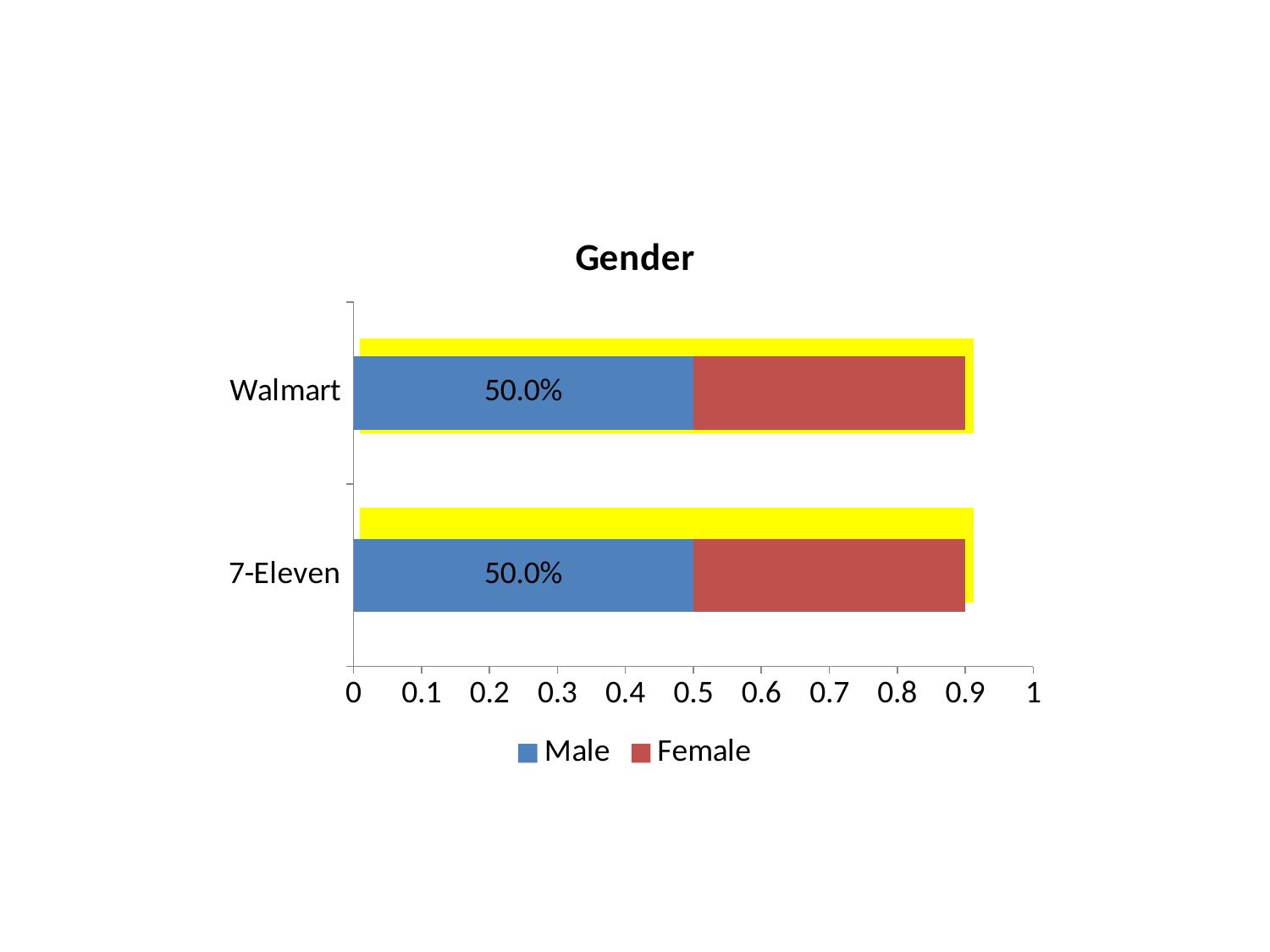

### Chart: Gender

| Category | Male | Female |
|---|---|---|
| 7-Eleven | 0.5 | 0.4 |
| Walmart | 0.5 | 0.4 |